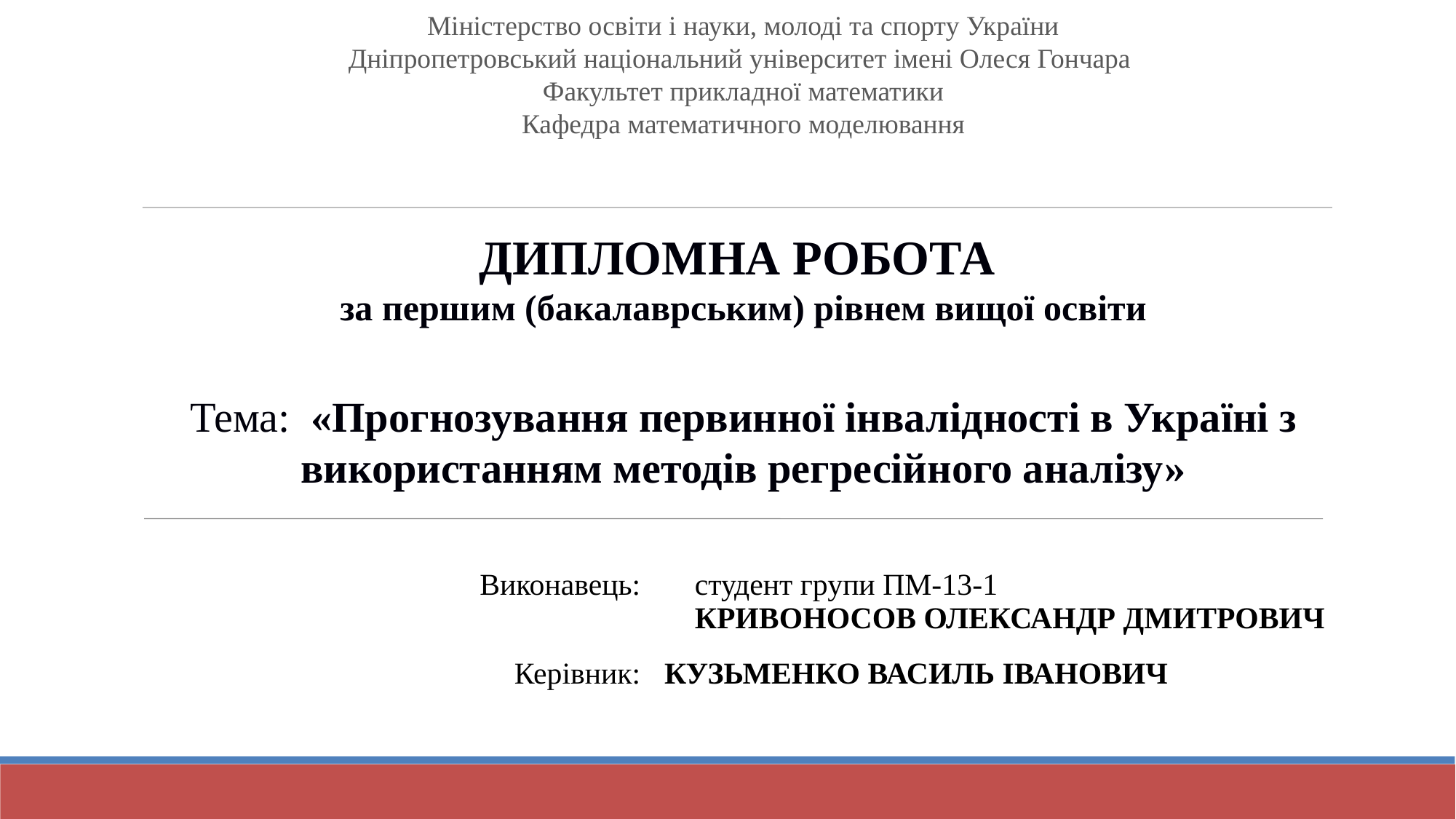

Міністерство освіти і науки, молоді та спорту України
Дніпропетровський національний університет імені Олеся Гончара
Факультет прикладної математики
Кафедра математичного моделювання
ДИПЛОМНА РОБОТА
за першим (бакалаврським) рівнем вищої освіти

Тема:  «Прогнозування первинної інвалідності в Україні з використанням методів регресійного аналізу»
| Виконавець: | студент групи ПМ-13-1 КРИВОНОСОВ ОЛЕКСАНДР ДМИТРОВИЧ |
| --- | --- |
| Керівник: | КУЗЬМЕНКО ВАСИЛЬ ІВАНОВИЧ |